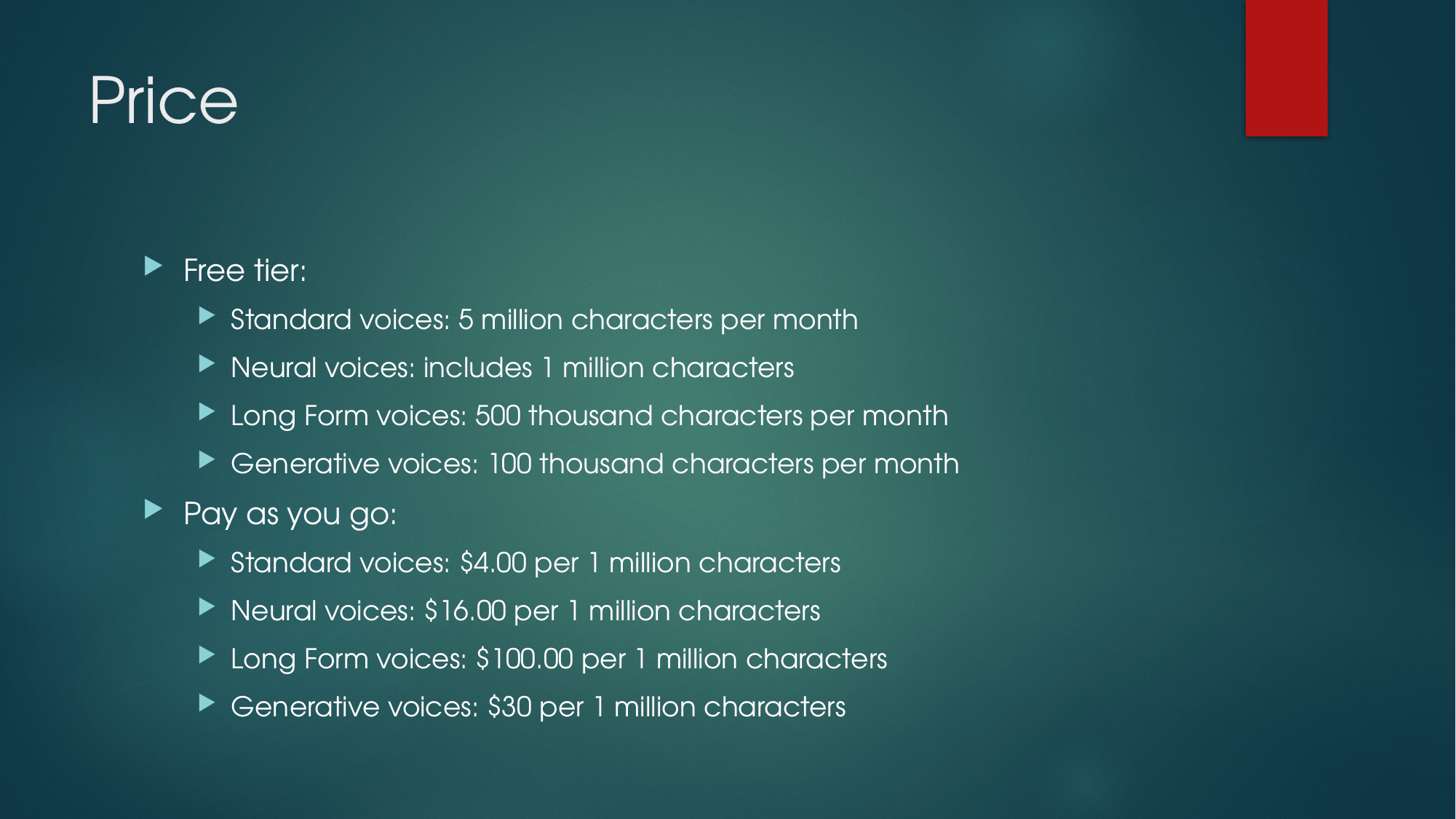

# Price
Free tier:
Standard voices: 5 million characters per month
Neural voices: includes 1 million characters
Long Form voices: 500 thousand characters per month
Generative voices: 100 thousand characters per month
Pay as you go:
Standard voices: $4.00 per 1 million characters
Neural voices: $16.00 per 1 million characters
Long Form voices: $100.00 per 1 million characters
Generative voices: $30 per 1 million characters